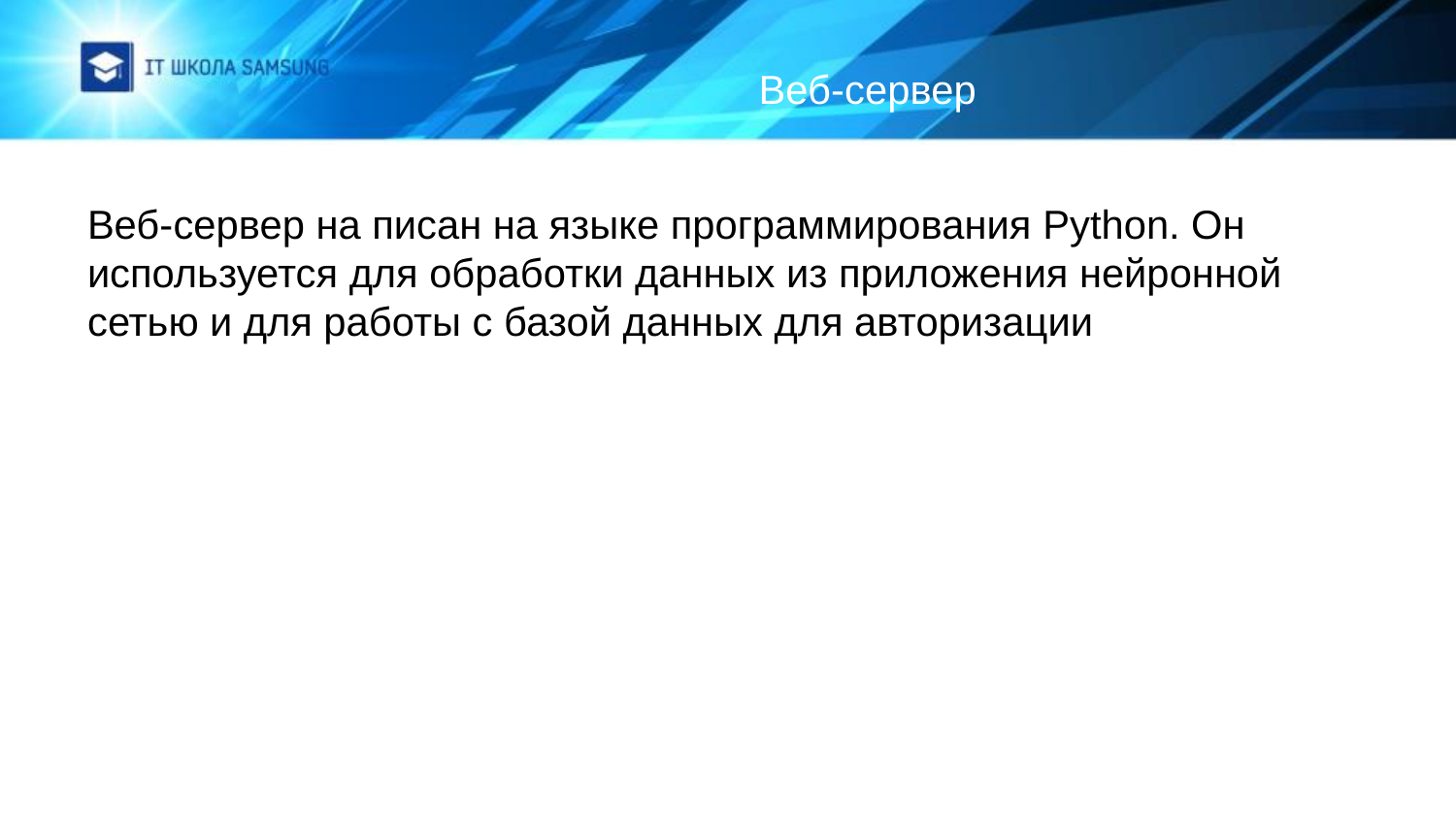

# Веб-сервер
Веб-сервер на писан на языке программирования Python. Он используется для обработки данных из приложения нейронной сетью и для работы с базой данных для авторизации